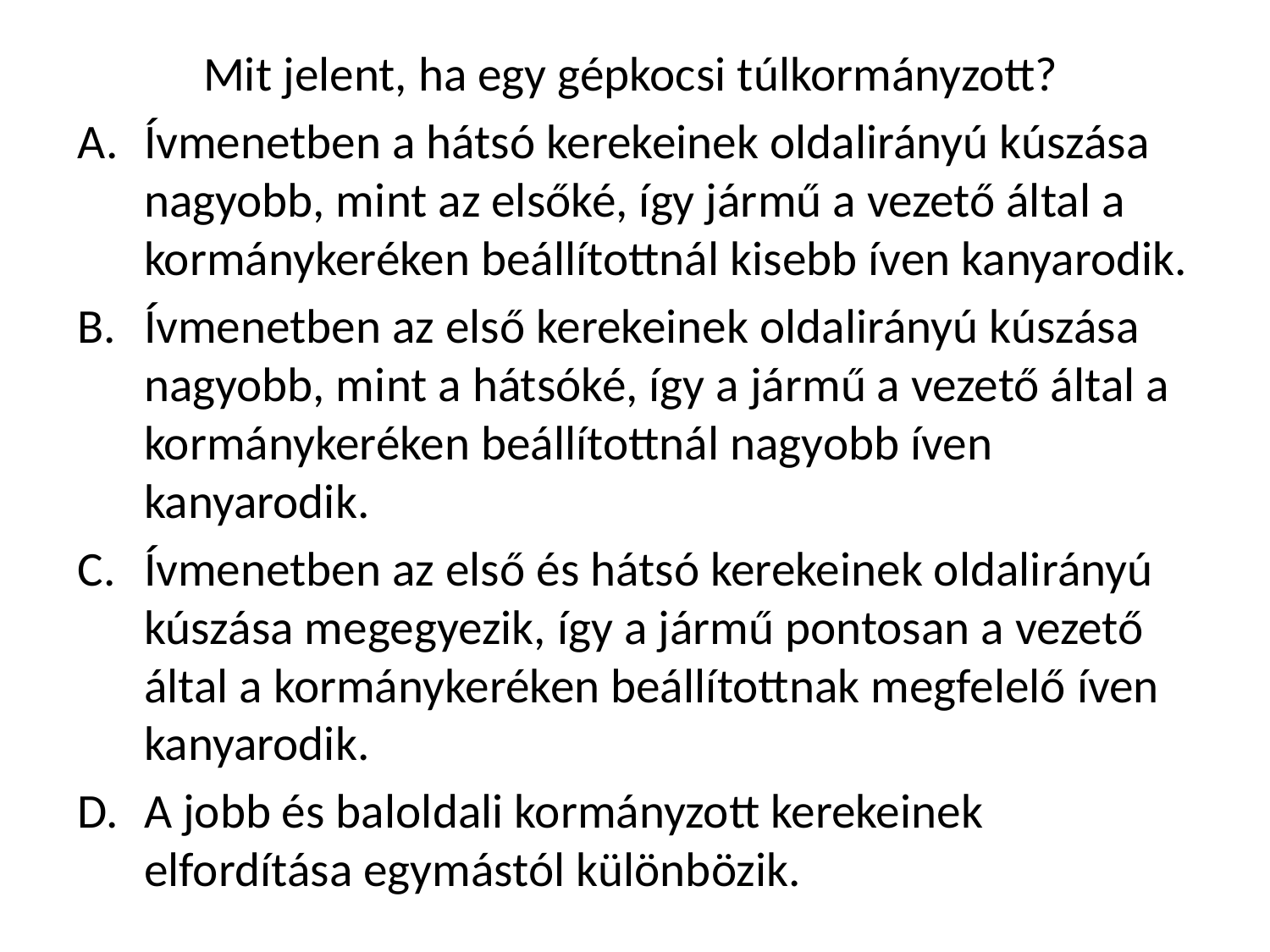

Mit jelent, ha egy gépkocsi túlkormányzott?
Ívmenetben a hátsó kerekeinek oldalirányú kúszása nagyobb, mint az elsőké, így jármű a vezető által a kormánykeréken beállítottnál kisebb íven kanyarodik.
Ívmenetben az első kerekeinek oldalirányú kúszása nagyobb, mint a hátsóké, így a jármű a vezető által a kormánykeréken beállítottnál nagyobb íven kanyarodik.
Ívmenetben az első és hátsó kerekeinek oldalirányú kúszása megegyezik, így a jármű pontosan a vezető által a kormánykeréken beállítottnak megfelelő íven kanyarodik.
A jobb és baloldali kormányzott kerekeinek elfordítása egymástól különbözik.